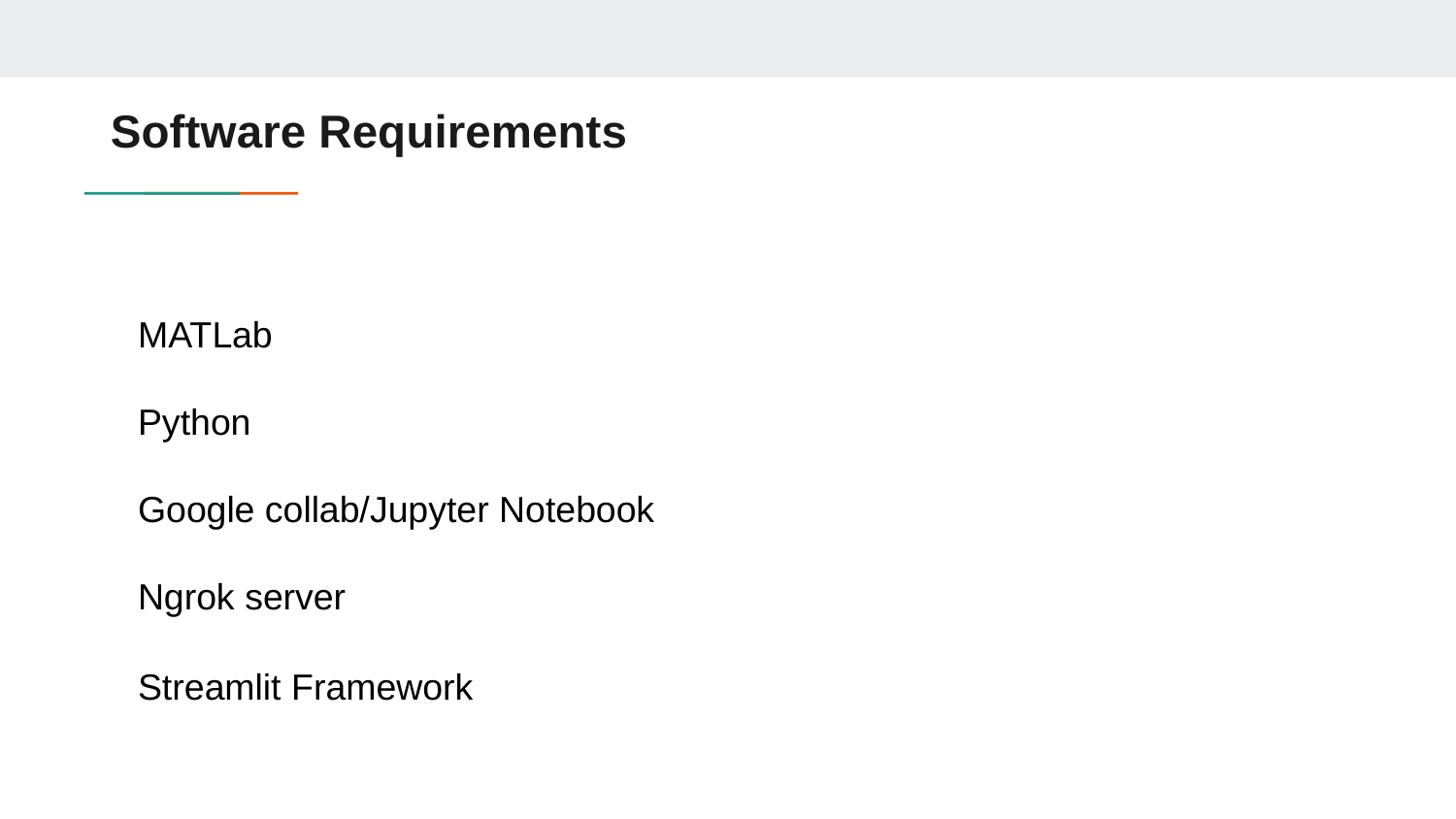

# Software Requirements

MATLab
Python
Google collab/Jupyter Notebook
Ngrok server
Streamlit Framework